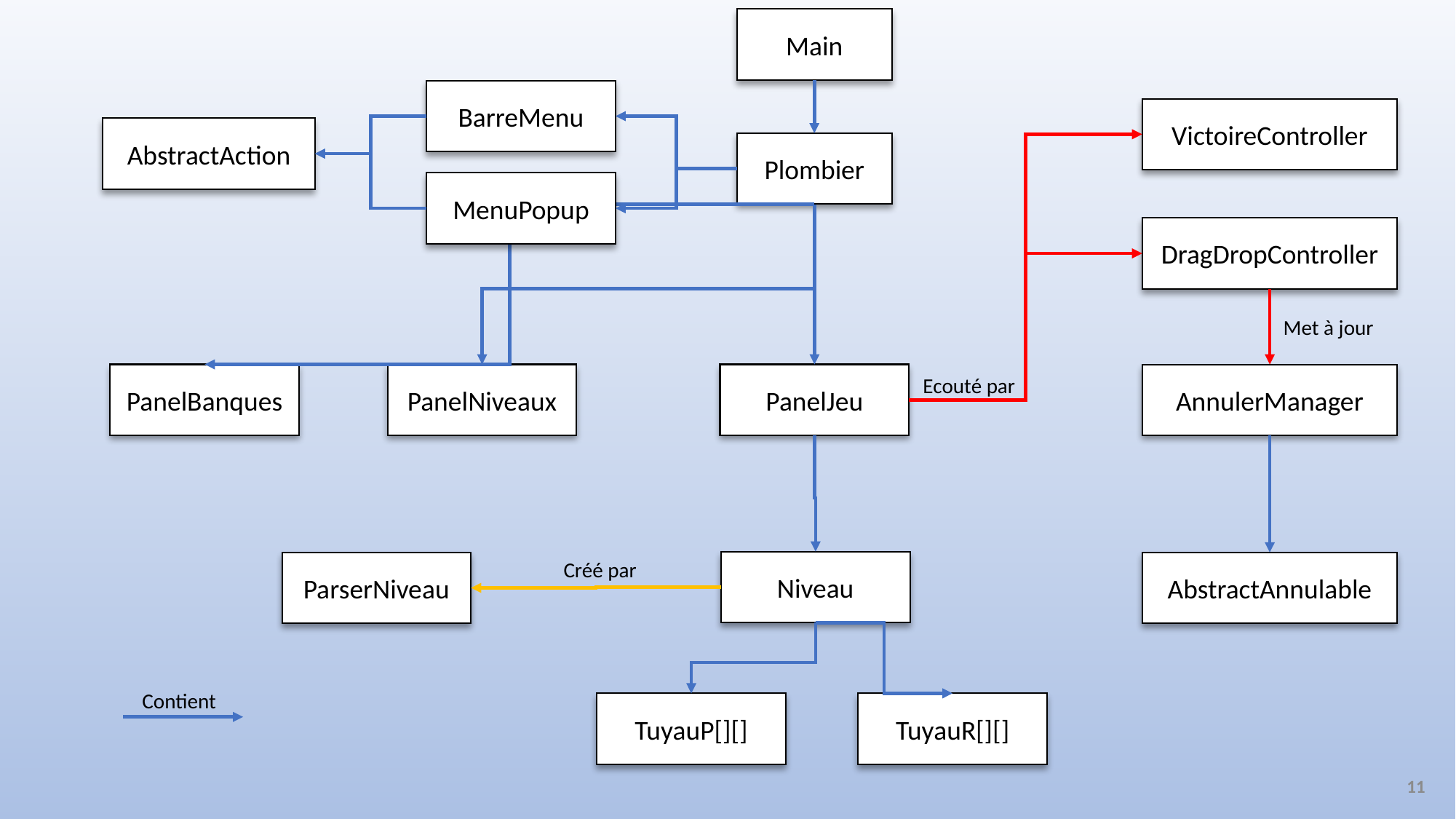

Main
BarreMenu
VictoireController
AbstractAction
Plombier
MenuPopup
DragDropController
Met à jour
PanelJeu
PanelBanques
PanelNiveaux
AnnulerManager
Ecouté par
Créé par
Niveau
ParserNiveau
AbstractAnnulable
Contient
TuyauP[][]
TuyauR[][]
11